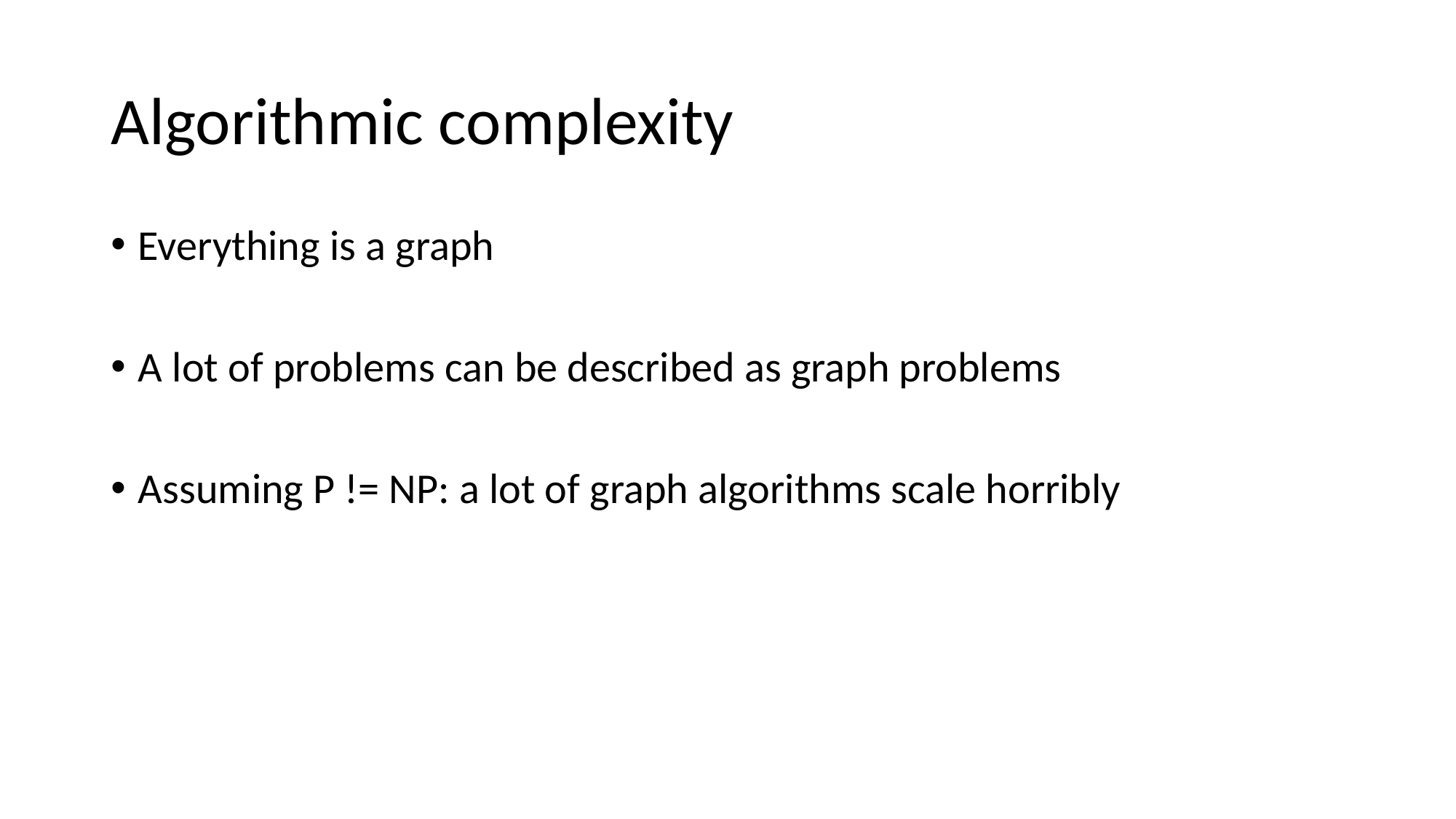

# Algorithmic complexity
Everything is a graph

A lot of problems can be described as graph problems

Assuming P != NP: a lot of graph algorithms scale horribly